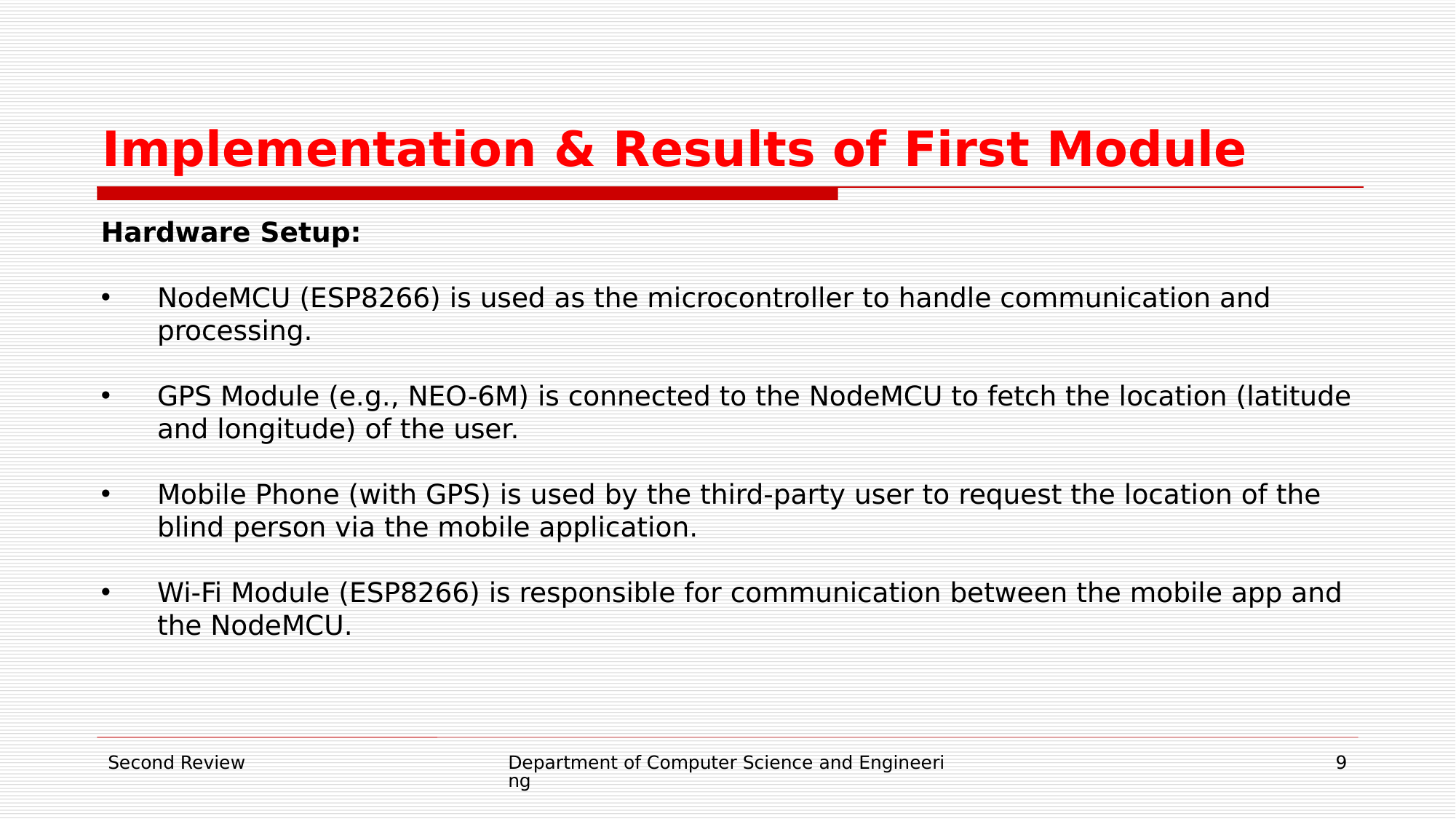

# Implementation & Results of First Module
Hardware Setup:

NodeMCU (ESP8266) is used as the microcontroller to handle communication and processing.

GPS Module (e.g., NEO-6M) is connected to the NodeMCU to fetch the location (latitude and longitude) of the user.

Mobile Phone (with GPS) is used by the third-party user to request the location of the blind person via the mobile application.

Wi-Fi Module (ESP8266) is responsible for communication between the mobile app and the NodeMCU.
Second Review
Department of Computer Science and Engineering
9